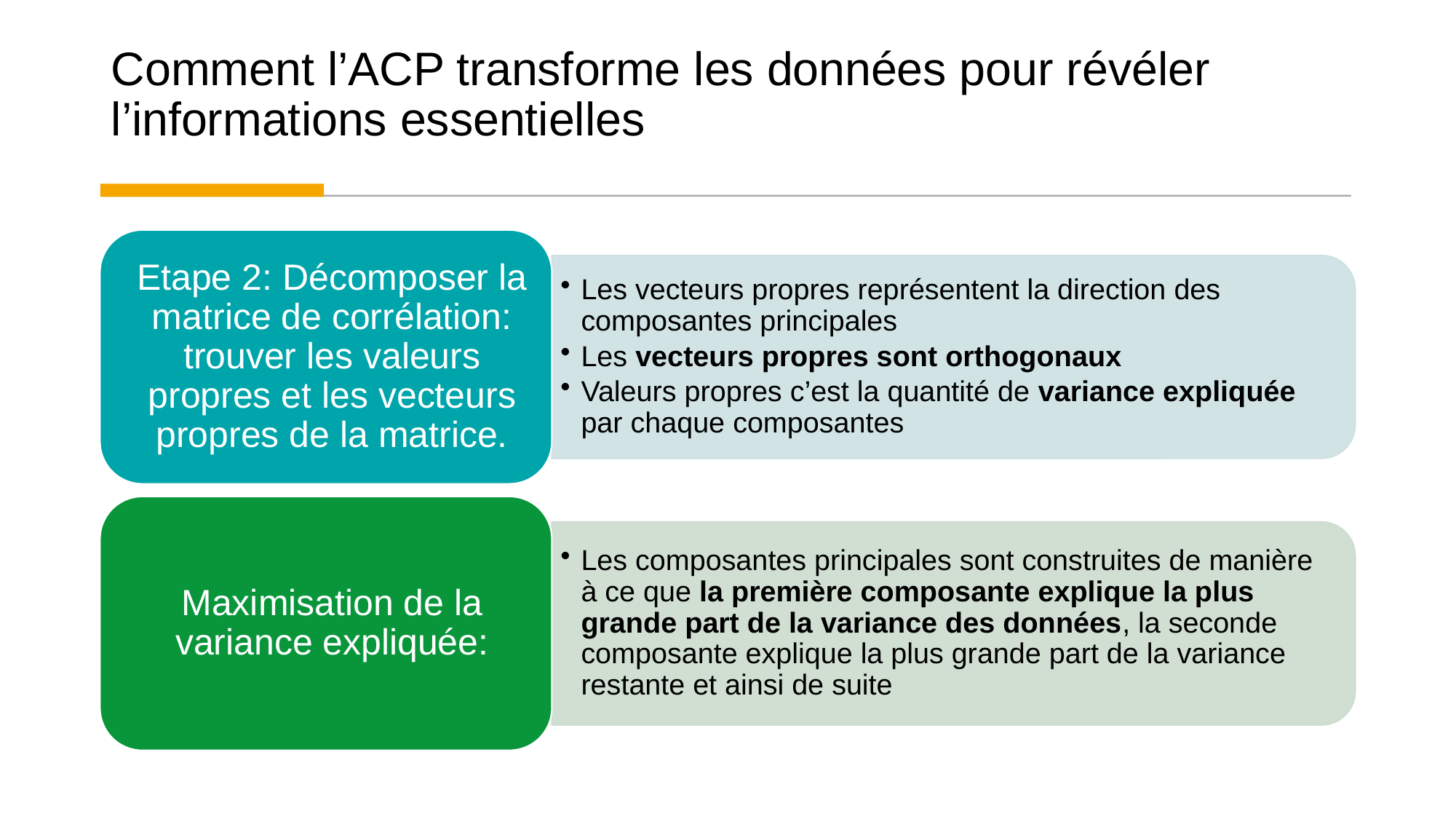

# Comment l’ACP transforme les données pour révéler l’informations essentielles

Les vecteurs propres représentent la direction des composantes principales
Les vecteurs propres sont orthogonaux
Valeurs propres c’est la quantité de variance expliquée par chaque composantes
Etape 2: Décomposer la matrice de corrélation: trouver les valeurs propres et les vecteurs propres de la matrice.
Les composantes principales sont construites de manière à ce que la première composante explique la plus grande part de la variance des données, la seconde composante explique la plus grande part de la variance restante et ainsi de suite
Maximisation de la variance expliquée: